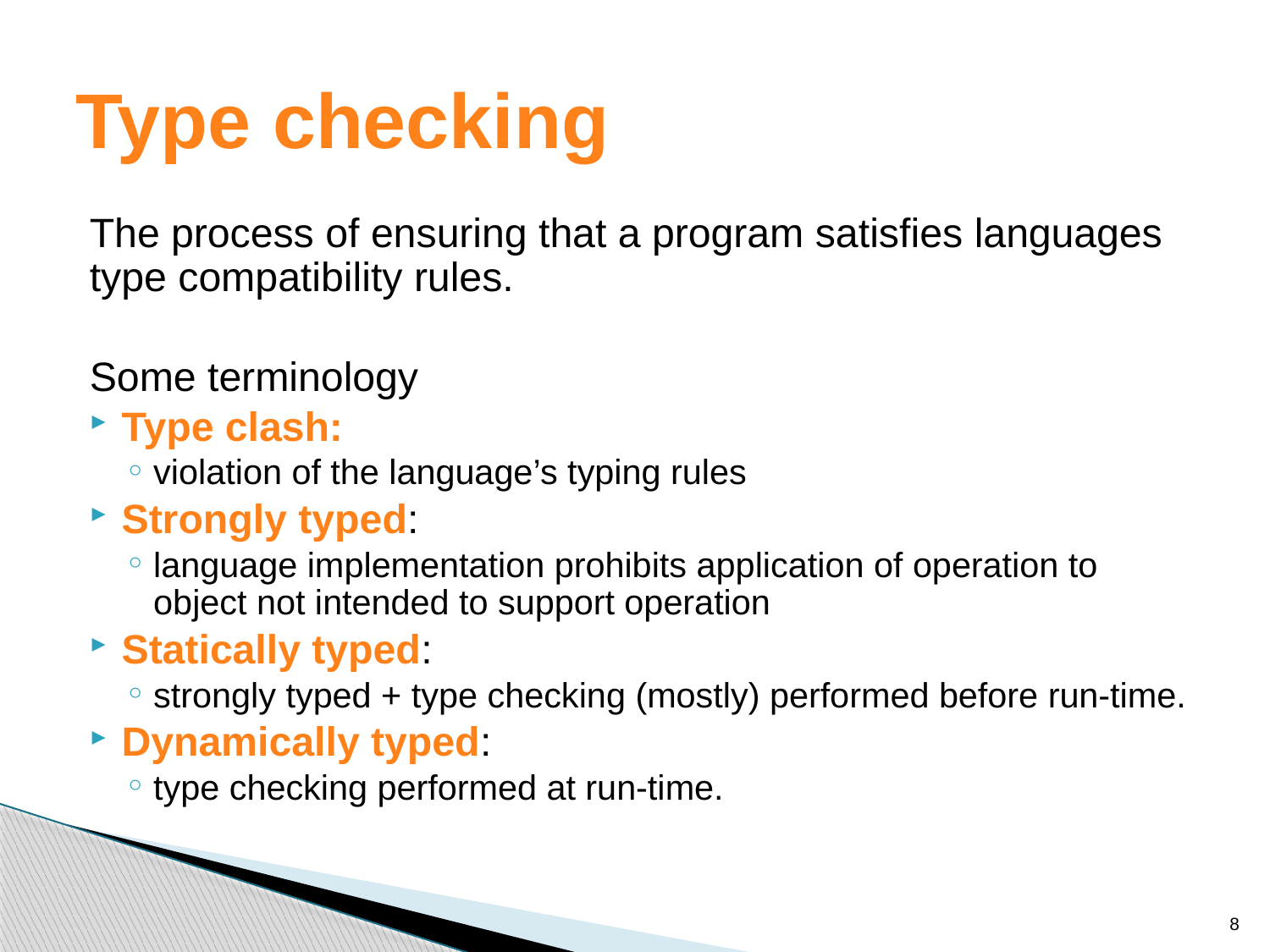

# Type checking
The process of ensuring that a program satisfies languages type compatibility rules.

Some terminology
Type clash:
violation of the language’s typing rules
Strongly typed:
language implementation prohibits application of operation to object not intended to support operation
Statically typed:
strongly typed + type checking (mostly) performed before run-time.
Dynamically typed:
type checking performed at run-time.
8